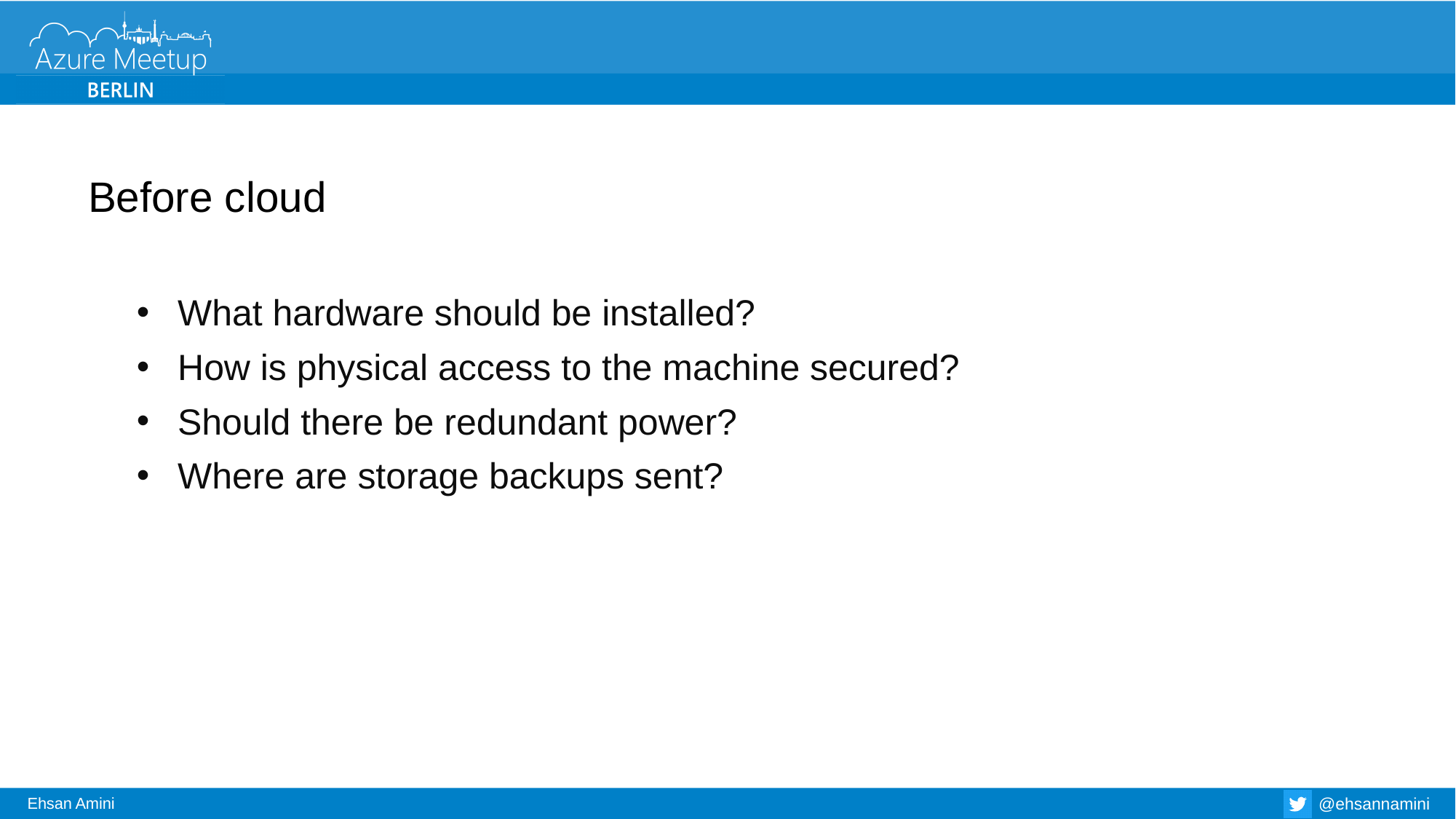

# Before cloud
What hardware should be installed?
How is physical access to the machine secured?
Should there be redundant power?
Where are storage backups sent?